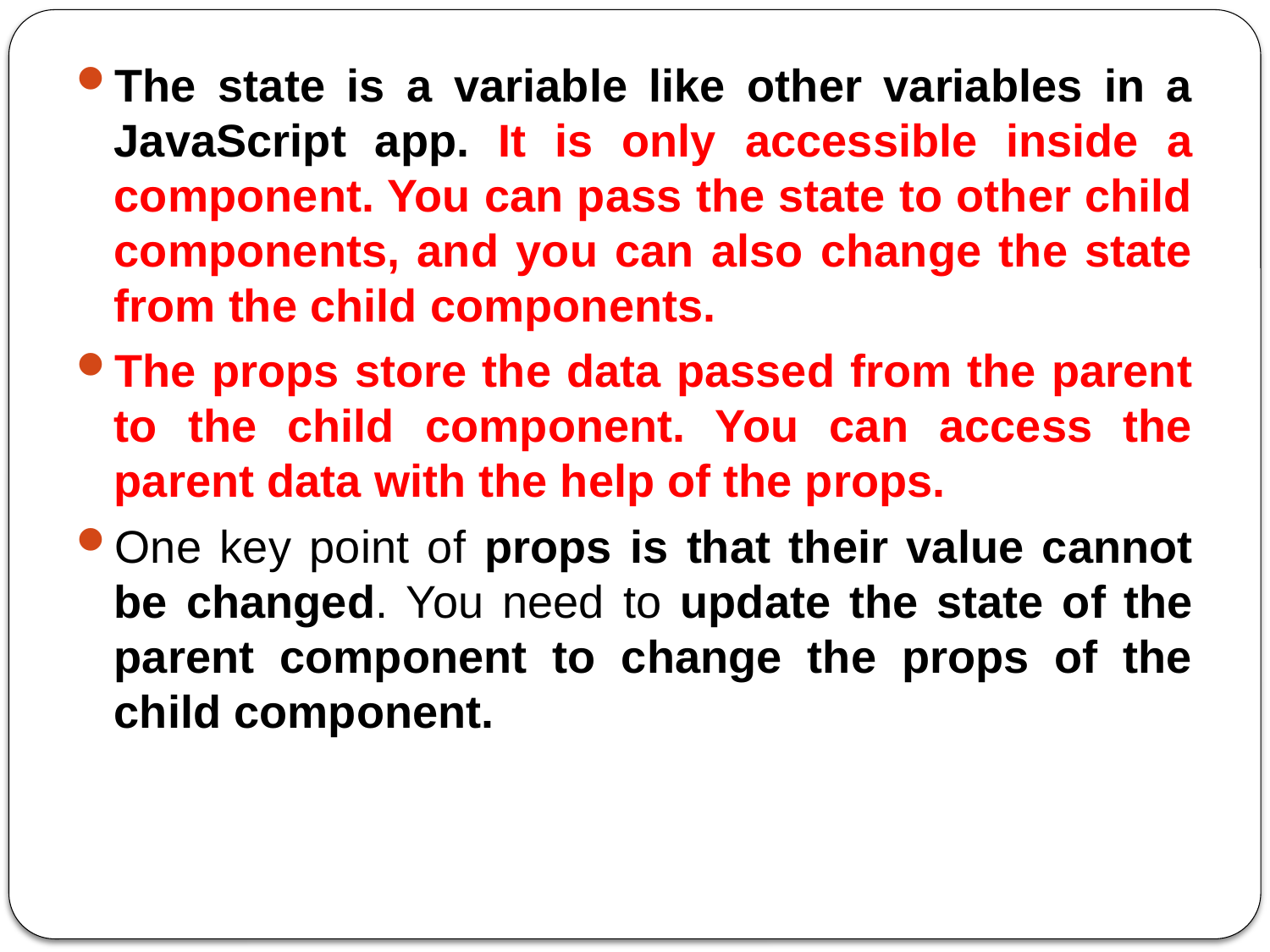

The state is a variable like other variables in a JavaScript app. It is only accessible inside a component. You can pass the state to other child components, and you can also change the state from the child components.
The props store the data passed from the parent to the child component. You can access the parent data with the help of the props.
One key point of props is that their value cannot be changed. You need to update the state of the parent component to change the props of the child component.